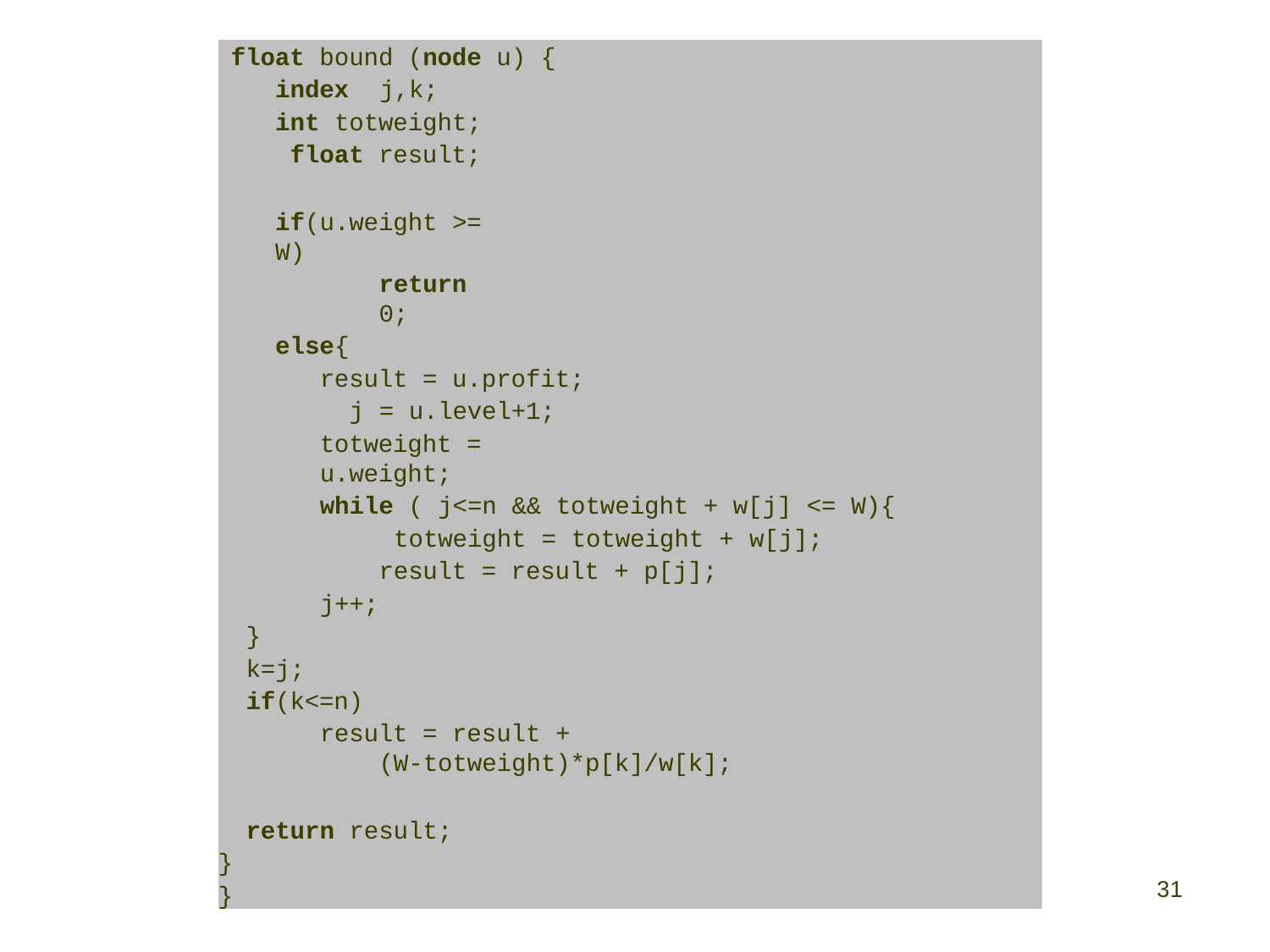

float bound (node u) {
index j,k;  int totweight;  float result;

if(u.weight >= W)
return 0;
else{
result = u.profit;   j = u.level+1;
totweight = u.weight;
while ( j<=n && totweight + w[j] <= W){  totweight = totweight + w[j];  result = result + p[j];
j++;
}
k=j;
if(k<=n)
result = result + (W-totweight)*p[k]/w[k];

return result;
}
}
31